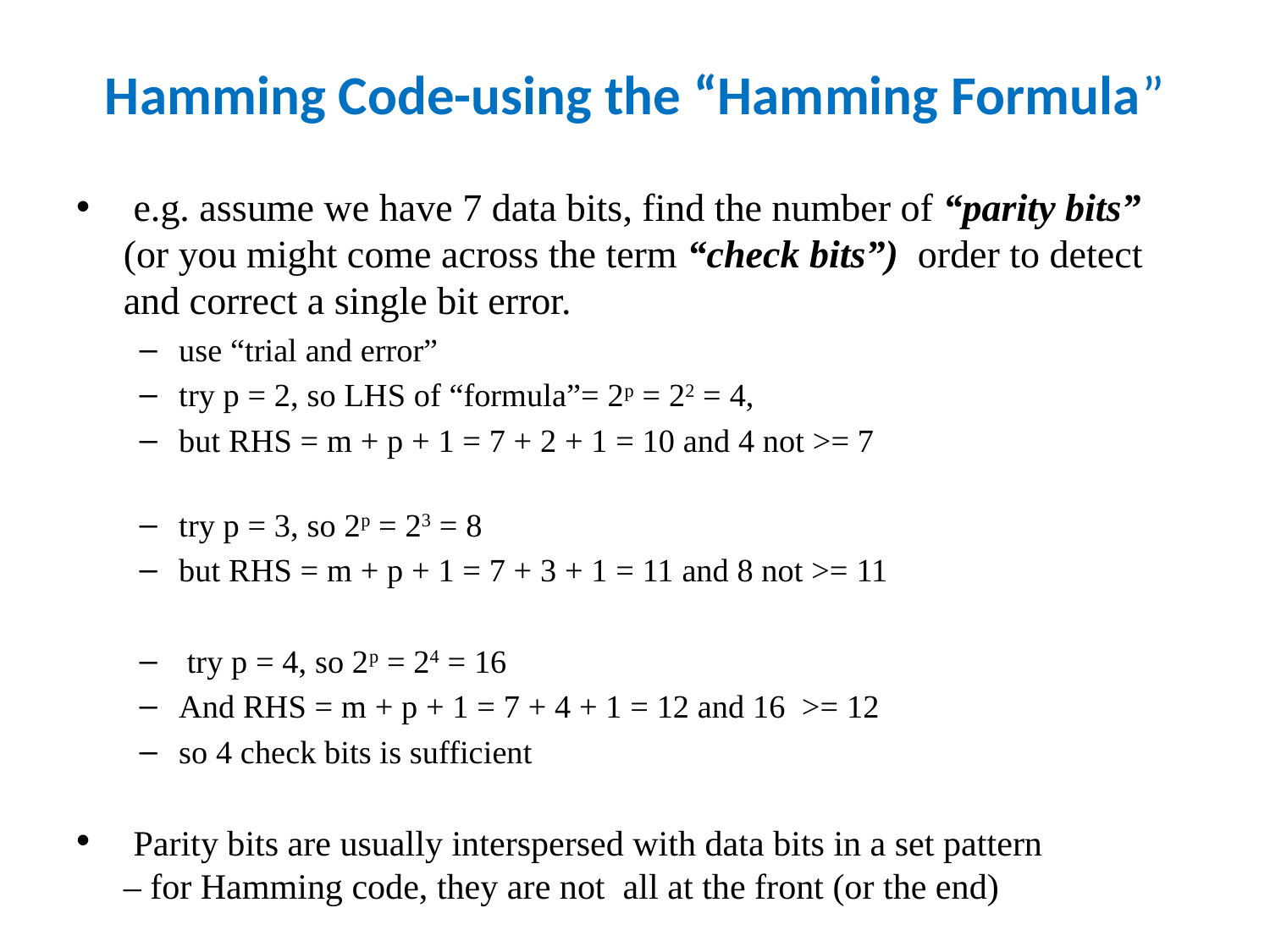

# Hamming Code-using the “Hamming Formula”
 e.g. assume we have 7 data bits, find the number of “parity bits” (or you might come across the term “check bits”)  order to detect and correct a single bit error.
use “trial and error”
try p = 2, so LHS of “formula”= 2p = 22 = 4,
but RHS = m + p + 1 = 7 + 2 + 1 = 10 and 4 not >= 7
try p = 3, so 2p = 23 = 8
but RHS = m + p + 1 = 7 + 3 + 1 = 11 and 8 not >= 11

 try p = 4, so 2p = 24 = 16
And RHS = m + p + 1 = 7 + 4 + 1 = 12 and 16  >= 12
so 4 check bits is sufficient
 Parity bits are usually interspersed with data bits in a set pattern
– for Hamming code, they are not  all at the front (or the end)